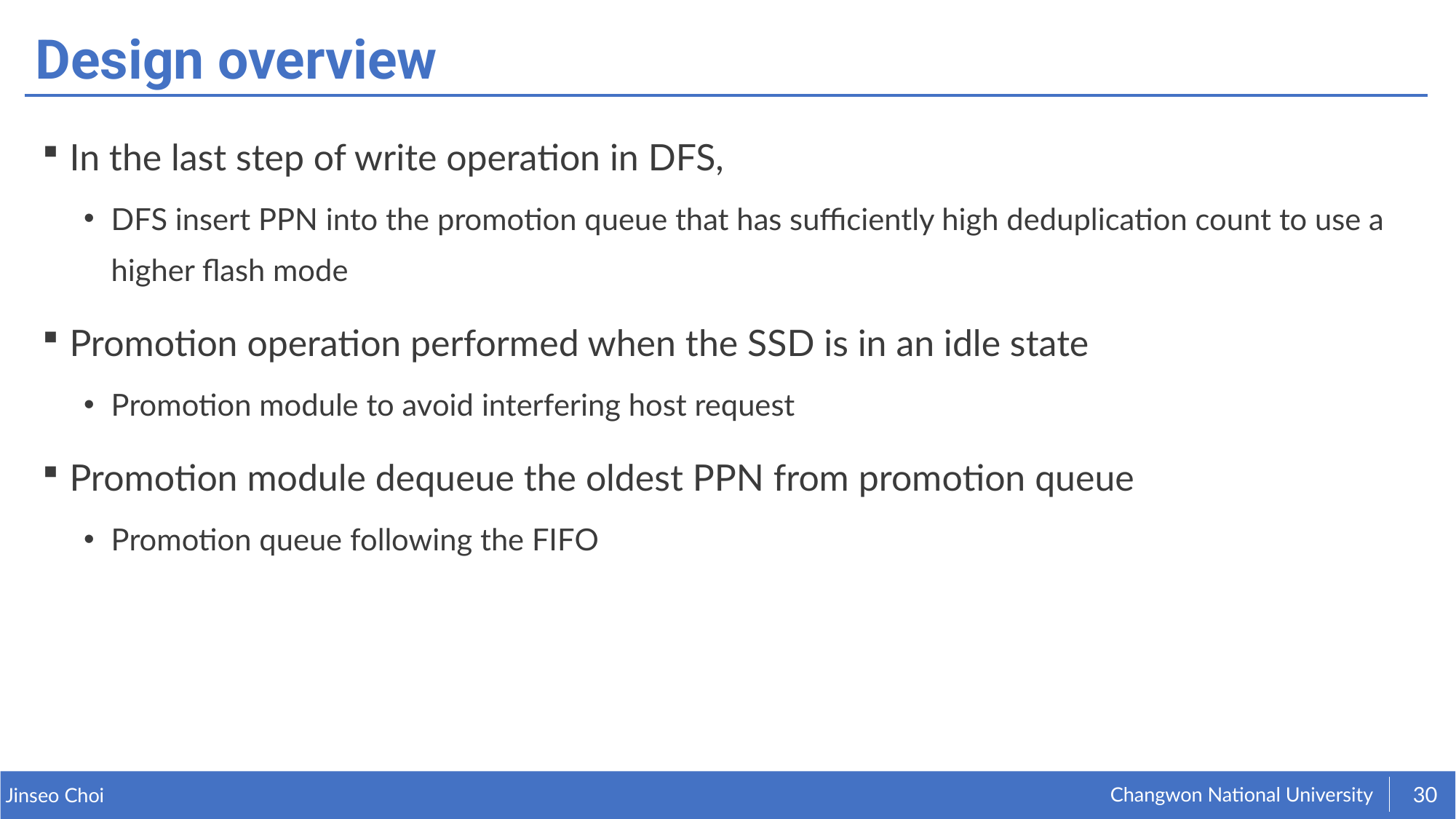

# Design overview
In the last step of write operation in DFS,
DFS insert PPN into the promotion queue that has sufficiently high deduplication count to use a higher flash mode
Promotion operation performed when the SSD is in an idle state
Promotion module to avoid interfering host request
Promotion module dequeue the oldest PPN from promotion queue
Promotion queue following the FIFO

30